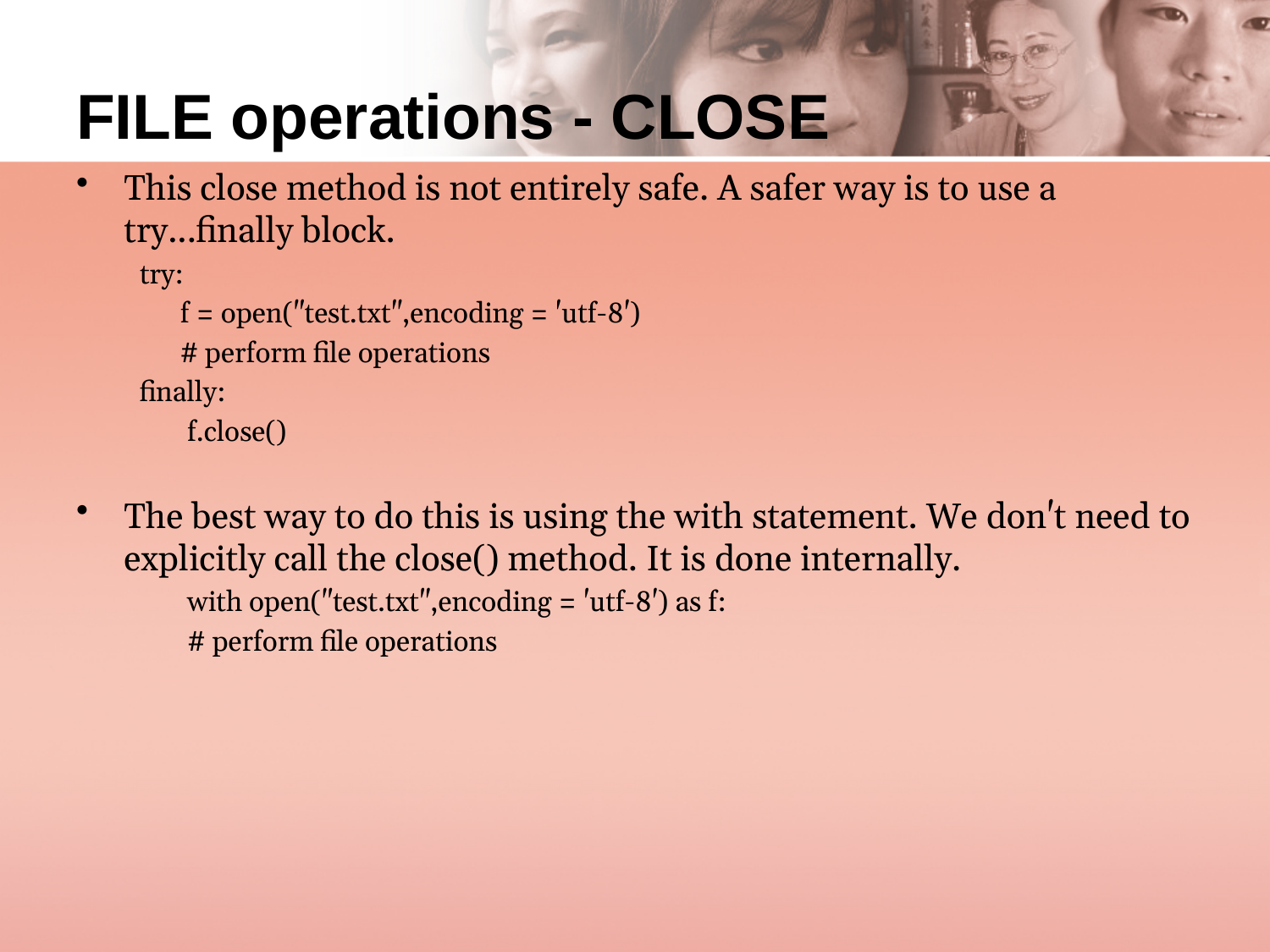

# FILE operations - CLOSE
This close method is not entirely safe. A safer way is to use a try...finally block.
try:
      f = open("test.txt",encoding = 'utf-8')
      # perform file operations
finally:
       f.close()

The best way to do this is using the with statement. We don't need to explicitly call the close() method. It is done internally.
with open("test.txt",encoding = 'utf-8') as f:
# perform file operations